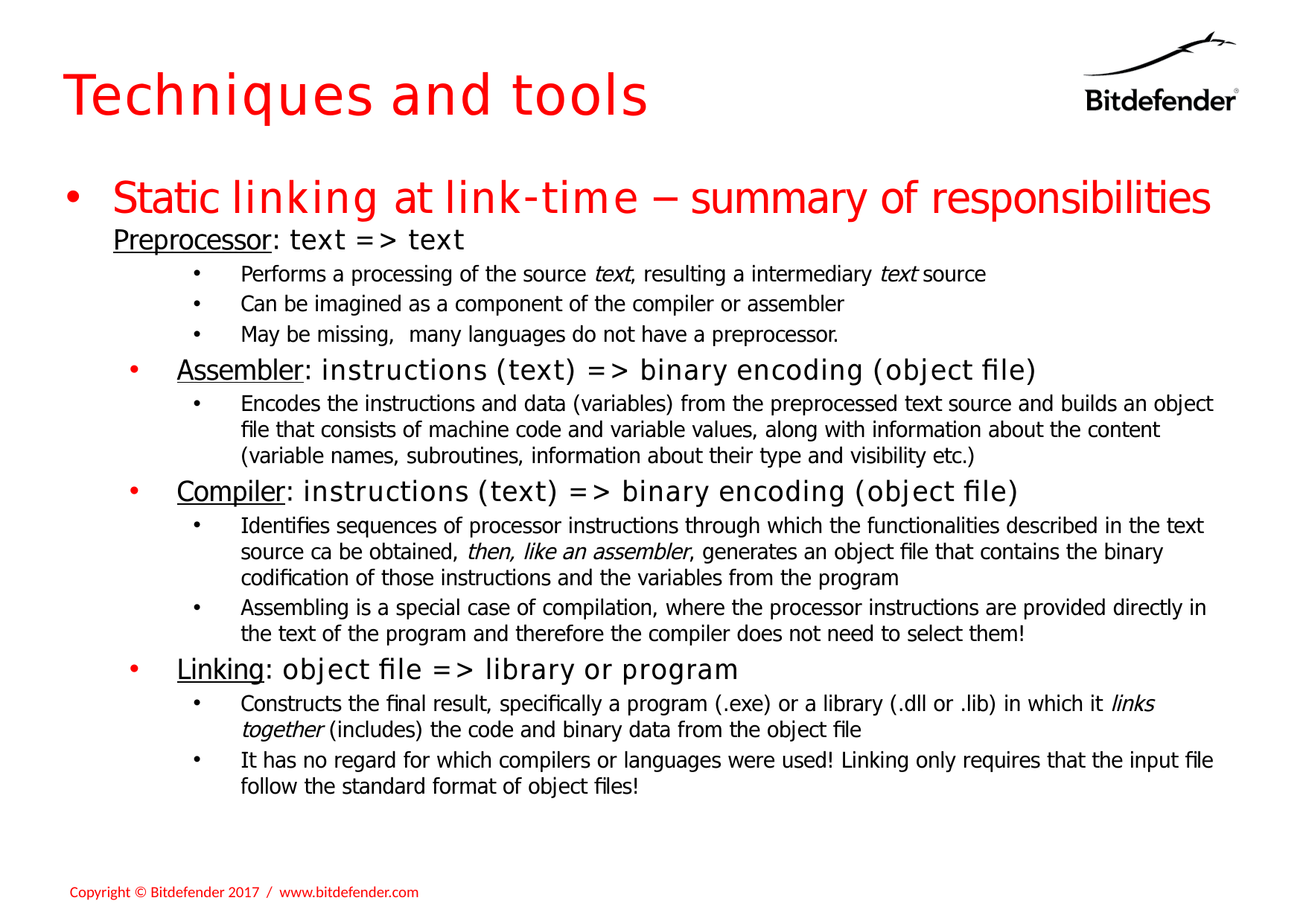

# Techniques and tools
Static linking at link-time – summary of responsibilities Preprocessor: text => text
Performs a processing of the source text, resulting a intermediary text source
Can be imagined as a component of the compiler or assembler
May be missing,  many languages do not have a preprocessor.
Assembler: instructions (text) => binary encoding (object file)
Encodes the instructions and data (variables) from the preprocessed text source and builds an object file that consists of machine code and variable values, along with information about the content (variable names, subroutines, information about their type and visibility etc.)
Compiler: instructions (text) => binary encoding (object file)
Identifies sequences of processor instructions through which the functionalities described in the text source ca be obtained, then, like an assembler, generates an object file that contains the binary codification of those instructions and the variables from the program
Assembling is a special case of compilation, where the processor instructions are provided directly in the text of the program and therefore the compiler does not need to select them!
Linking: object file => library or program
Constructs the final result, specifically a program (.exe) or a library (.dll or .lib) in which it links together (includes) the code and binary data from the object file
It has no regard for which compilers or languages were used! Linking only requires that the input file follow the standard format of object files!